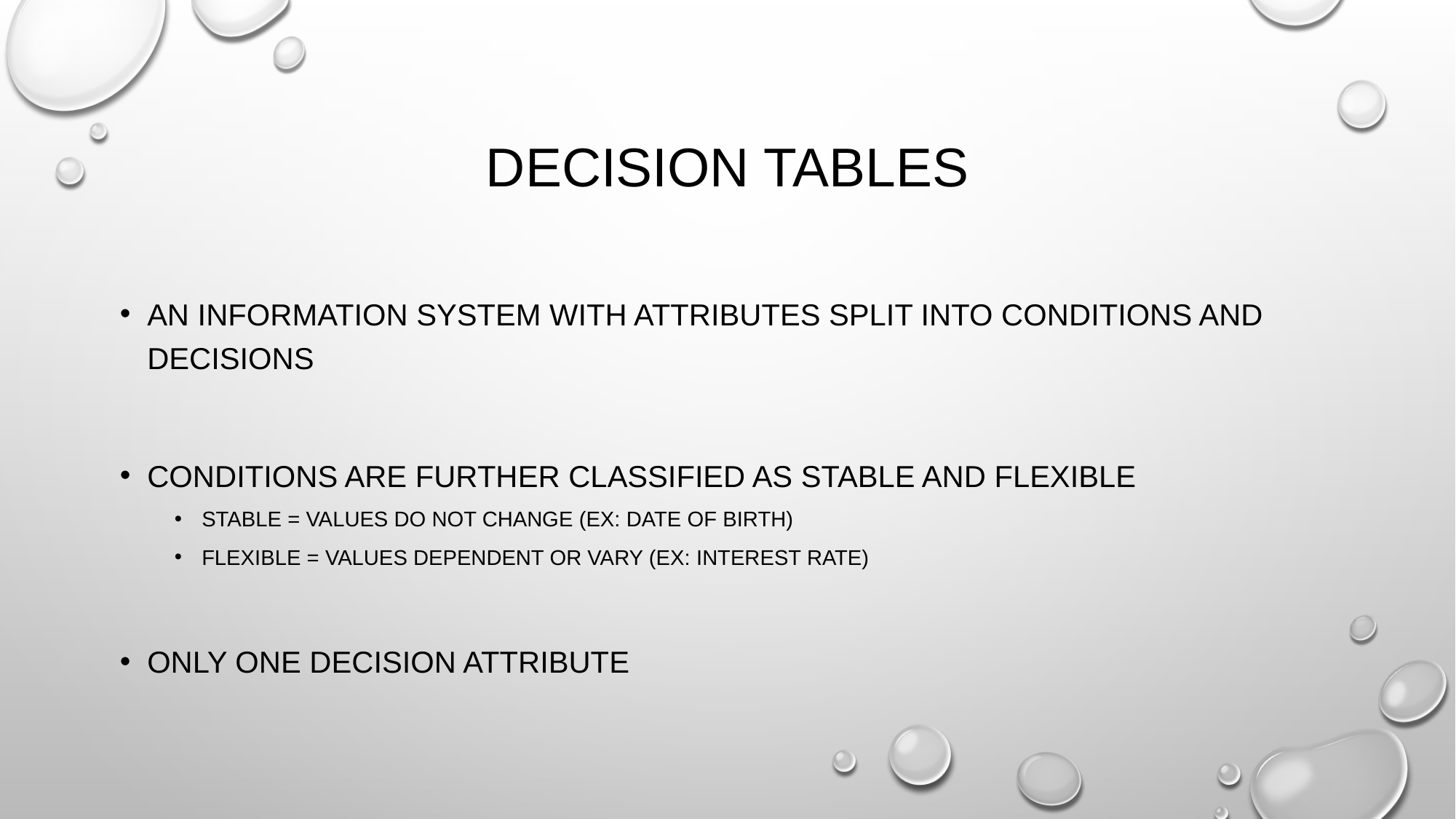

# Decision tables
An information system with attributes split into conditions and decisions

Conditions are further classified as stable and flexible
Stable = values do not change (ex: date of birth)
Flexible = values dependent or vary (ex: interest rate)

Only one decision attribute